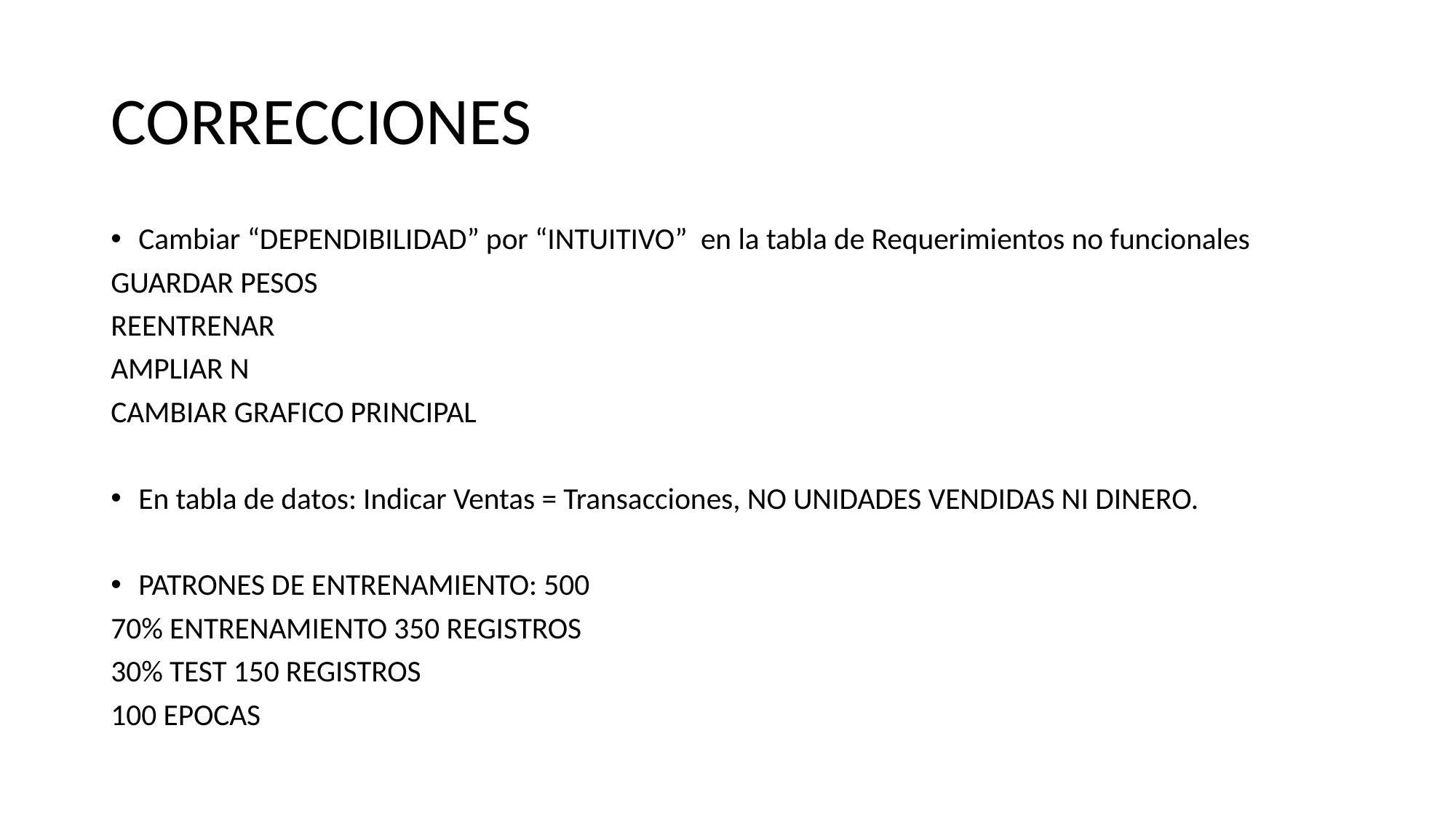

# CORRECCIONES
Cambiar “DEPENDIBILIDAD” por “INTUITIVO”  en la tabla de Requerimientos no funcionales
GUARDAR PESOS
REENTRENAR
AMPLIAR N
CAMBIAR GRAFICO PRINCIPAL

En tabla de datos: Indicar Ventas = Transacciones, NO UNIDADES VENDIDAS NI DINERO.

PATRONES DE ENTRENAMIENTO: 500
70% ENTRENAMIENTO 350 REGISTROS
30% TEST 150 REGISTROS
100 EPOCAS